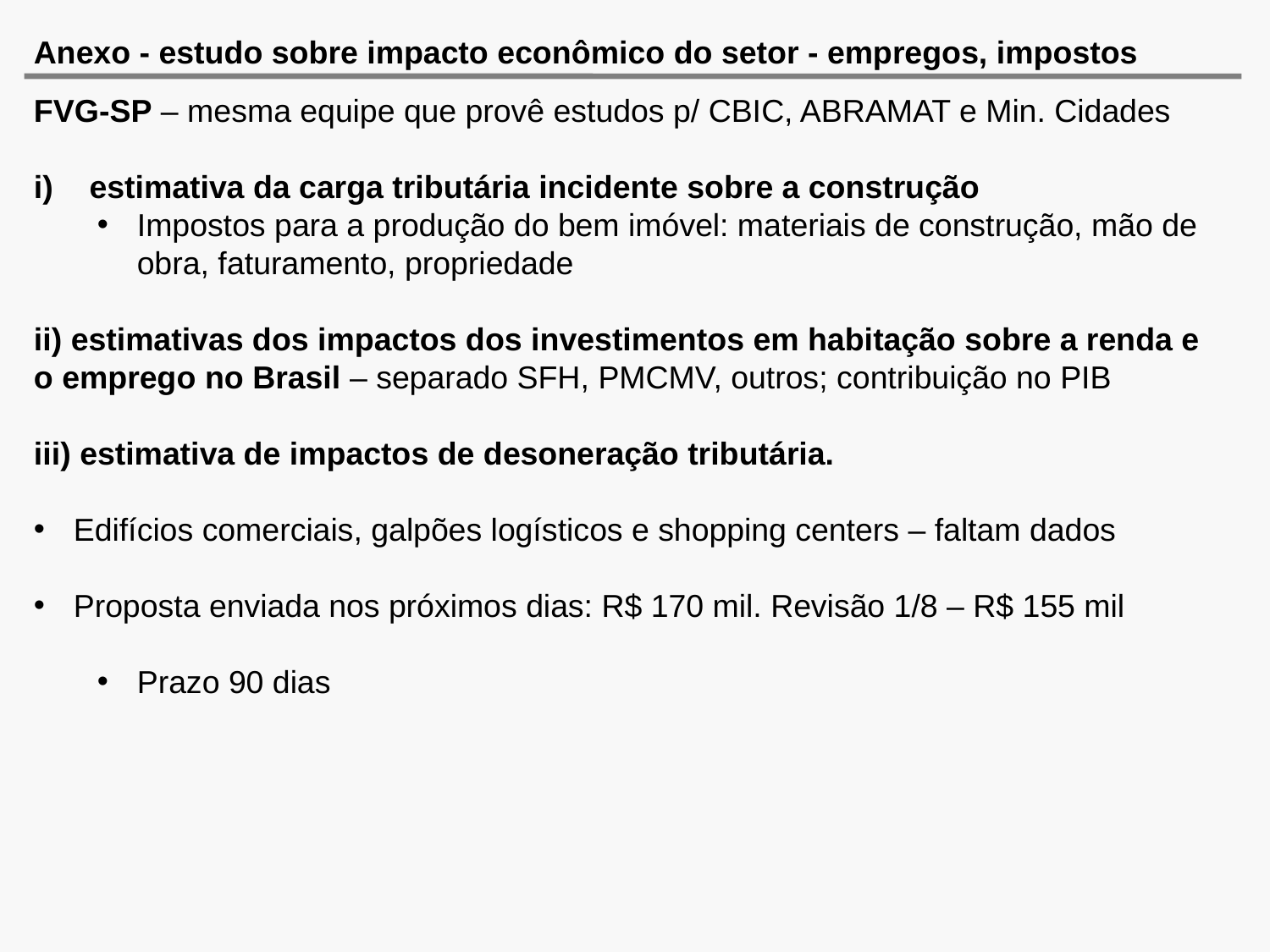

# Anexo - estudo sobre impacto econômico do setor - empregos, impostos

FVG-SP – mesma equipe que provê estudos p/ CBIC, ABRAMAT e Min. Cidades

estimativa da carga tributária incidente sobre a construção
Impostos para a produção do bem imóvel: materiais de construção, mão de obra, faturamento, propriedade

ii) estimativas dos impactos dos investimentos em habitação sobre a renda e o emprego no Brasil – separado SFH, PMCMV, outros; contribuição no PIB

iii) estimativa de impactos de desoneração tributária.

Edifícios comerciais, galpões logísticos e shopping centers – faltam dados

Proposta enviada nos próximos dias: R$ 170 mil. Revisão 1/8 – R$ 155 mil

Prazo 90 dias